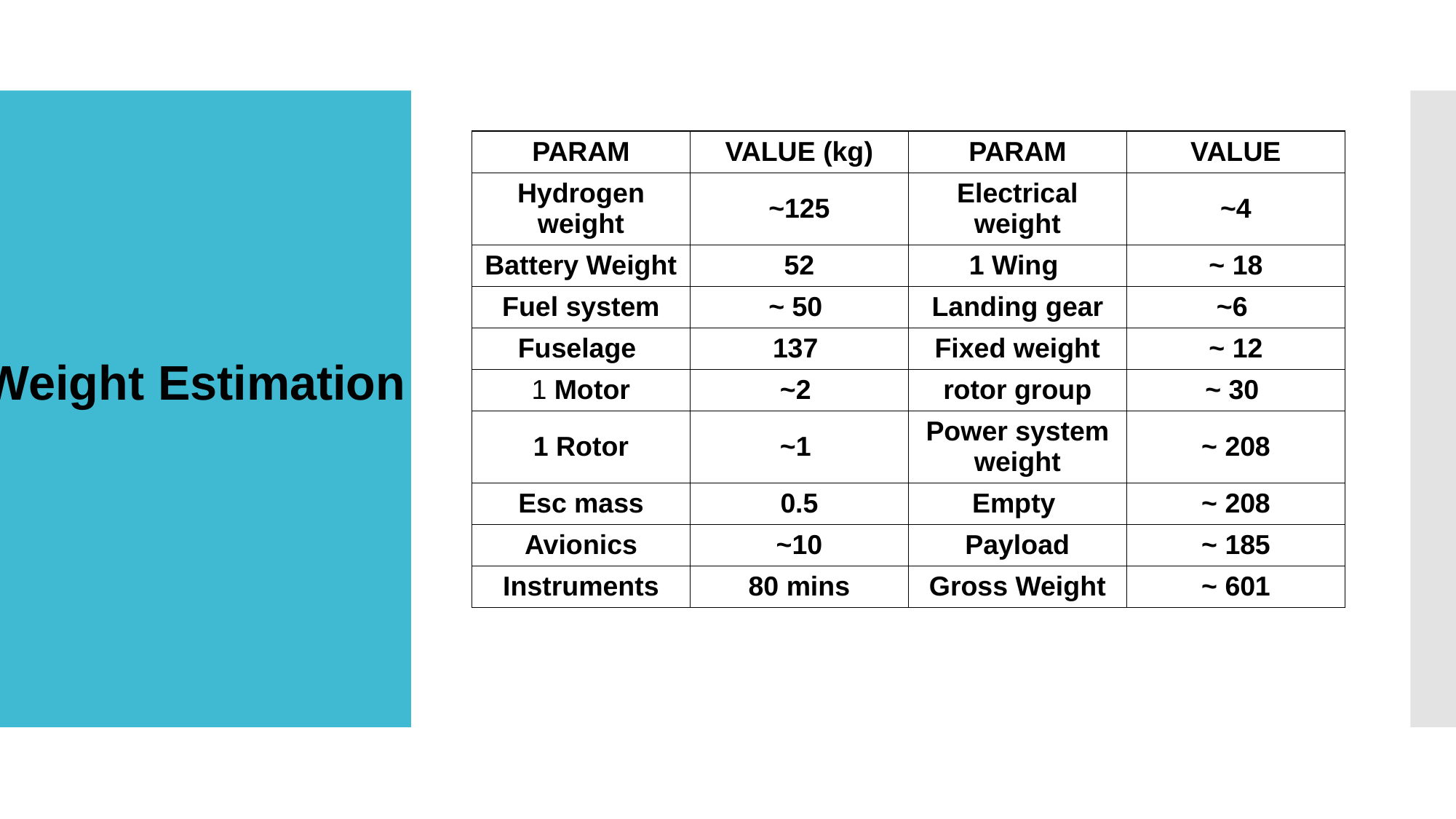

| PARAM | VALUE (kg) | PARAM | VALUE |
| --- | --- | --- | --- |
| Hydrogen weight | ~125 | Electrical weight | ~4 |
| Battery Weight | 52 | 1 Wing | ~ 18 |
| Fuel system | ~ 50 | Landing gear | ~6 |
| Fuselage | 137 | Fixed weight | ~ 12 |
| 1 Motor | ~2 | rotor group | ~ 30 |
| 1 Rotor | ~1 | Power system weight | ~ 208 |
| Esc mass | 0.5 | Empty | ~ 208 |
| Avionics | ~10 | Payload | ~ 185 |
| Instruments | 80 mins | Gross Weight | ~ 601 |
Weight Estimation